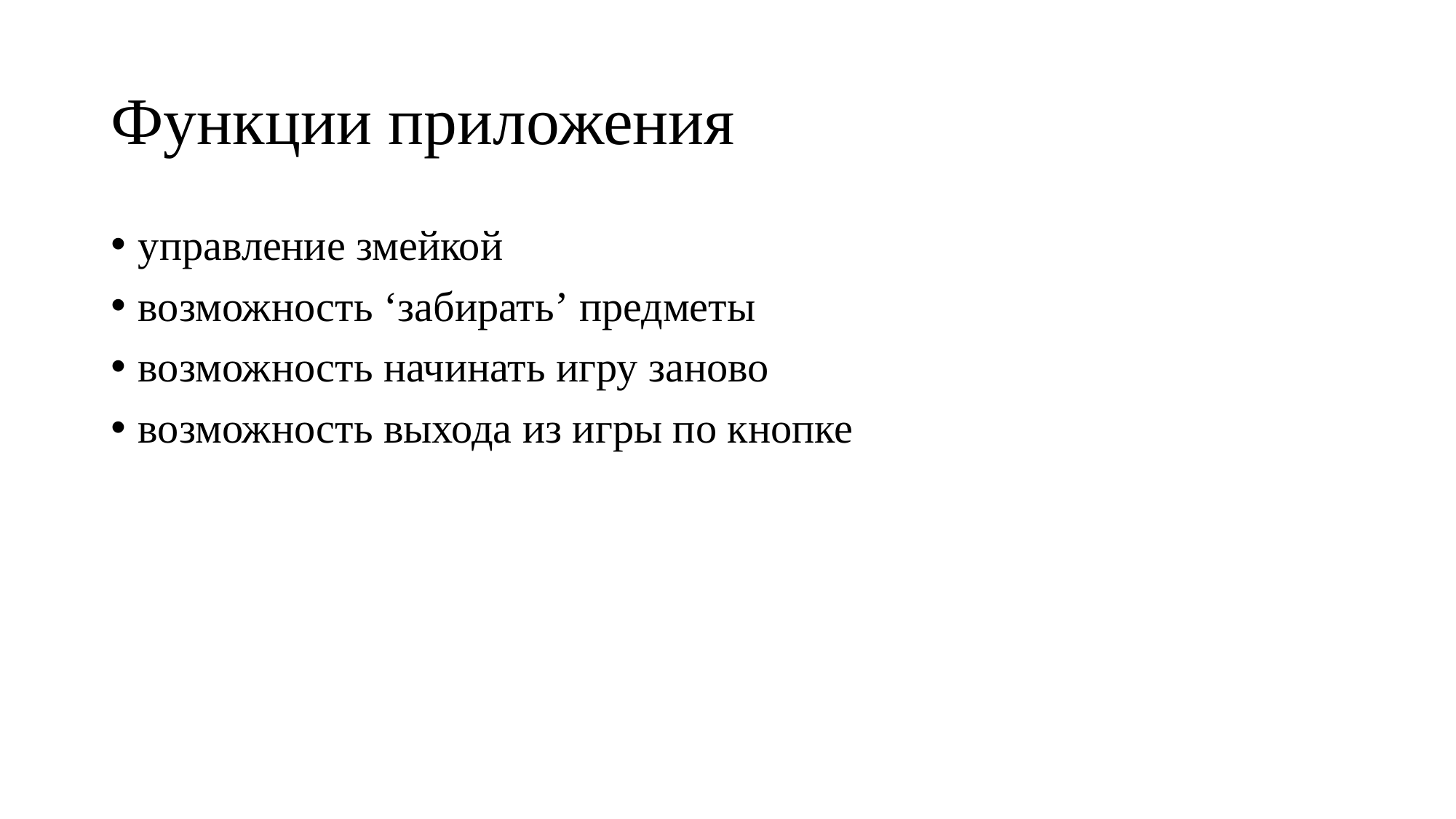

# Функции приложения
управление змейкой
возможность ‘забирать’ предметы
возможность начинать игру заново
возможность выхода из игры по кнопке